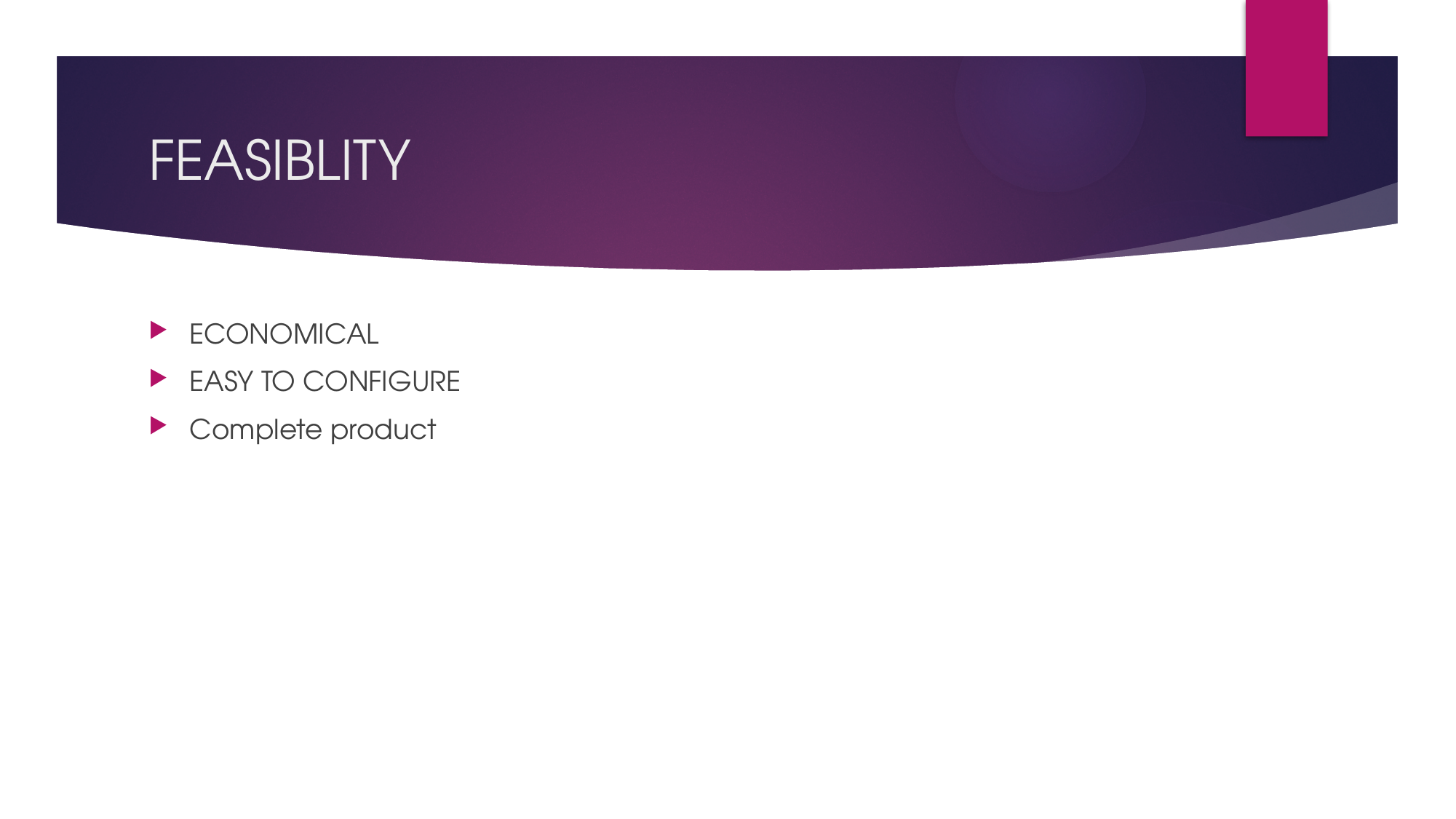

# FEASIBLITY
ECONOMICAL
EASY TO CONFIGURE
Complete product